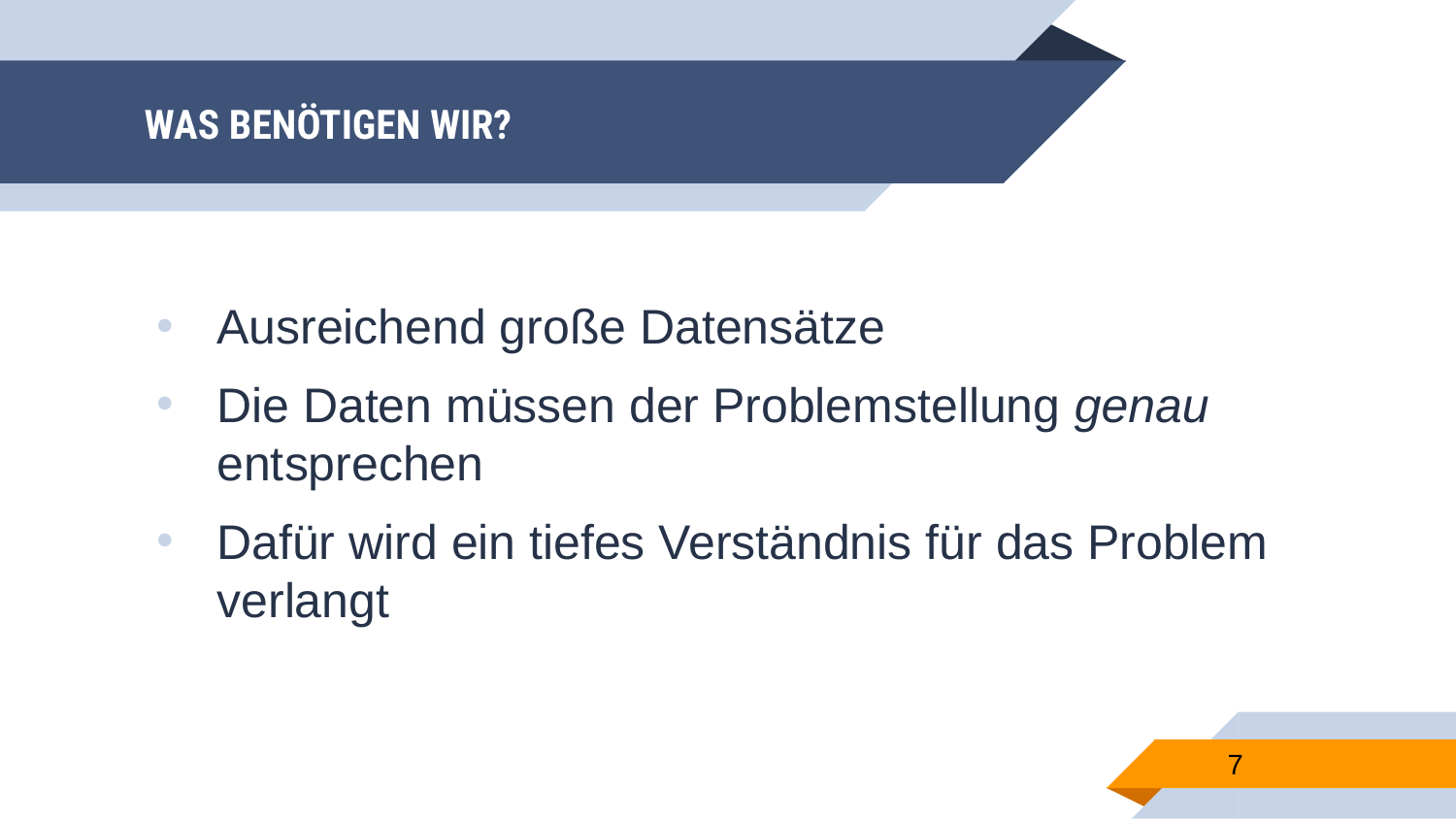

# WAS BENÖTIGEN WIR?
Ausreichend große Datensätze
Die Daten müssen der Problemstellung genau entsprechen
Dafür wird ein tiefes Verständnis für das Problem verlangt
7